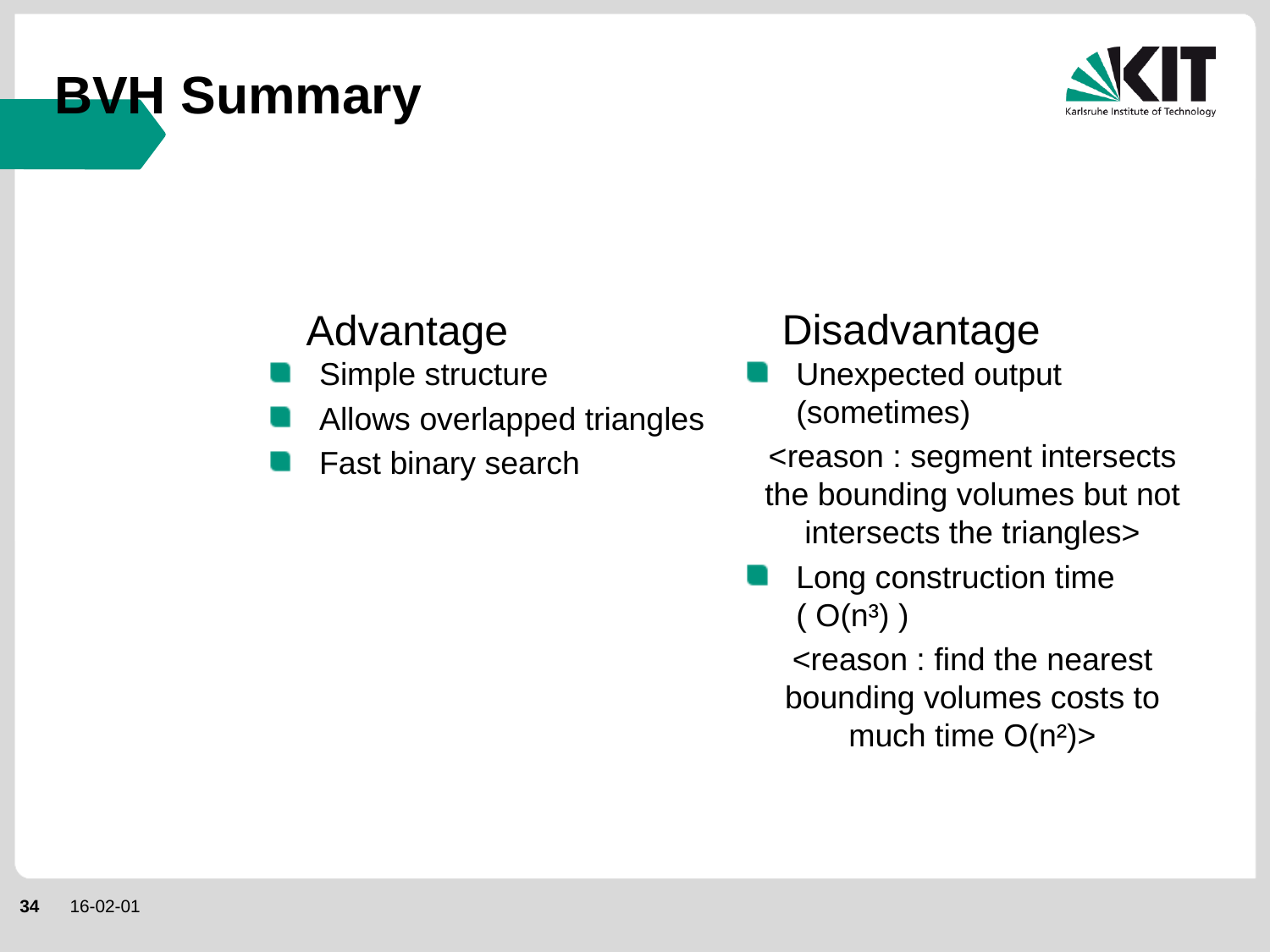

# BVH Summary
Disadvantage
Advantage
Unexpected output (sometimes)
<reason : segment intersects the bounding volumes but not intersects the triangles>
Long construction time ( O(n³) )
<reason : find the nearest bounding volumes costs to much time O(n²)>

Simple structure
Allows overlapped triangles
Fast binary search